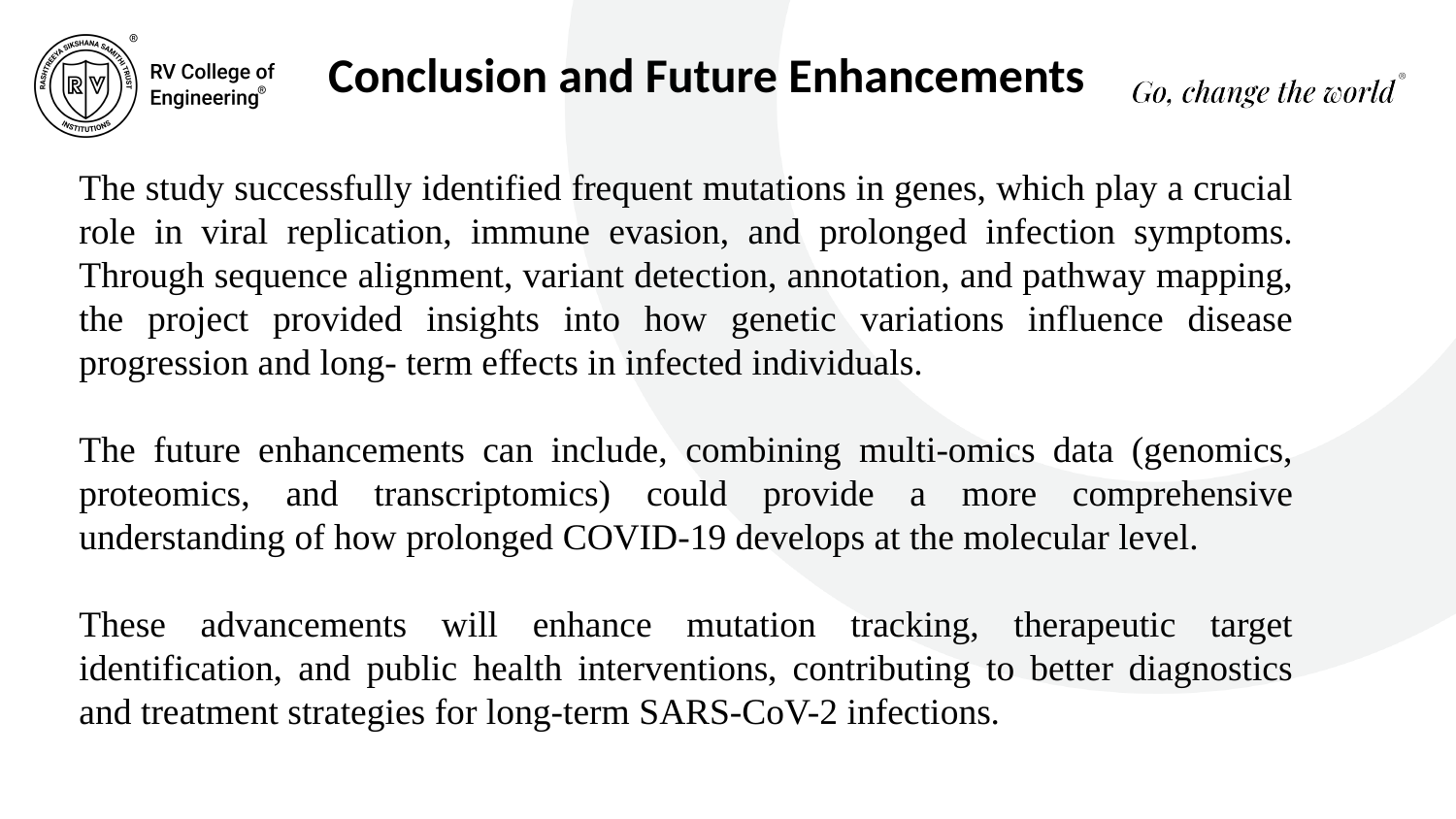

Conclusion and Future Enhancements
The study successfully identified frequent mutations in genes, which play a crucial role in viral replication, immune evasion, and prolonged infection symptoms. Through sequence alignment, variant detection, annotation, and pathway mapping, the project provided insights into how genetic variations influence disease progression and long- term effects in infected individuals.

The future enhancements can include, combining multi-omics data (genomics, proteomics, and transcriptomics) could provide a more comprehensive understanding of how prolonged COVID-19 develops at the molecular level.

These advancements will enhance mutation tracking, therapeutic target identification, and public health interventions, contributing to better diagnostics and treatment strategies for long-term SARS-CoV-2 infections.